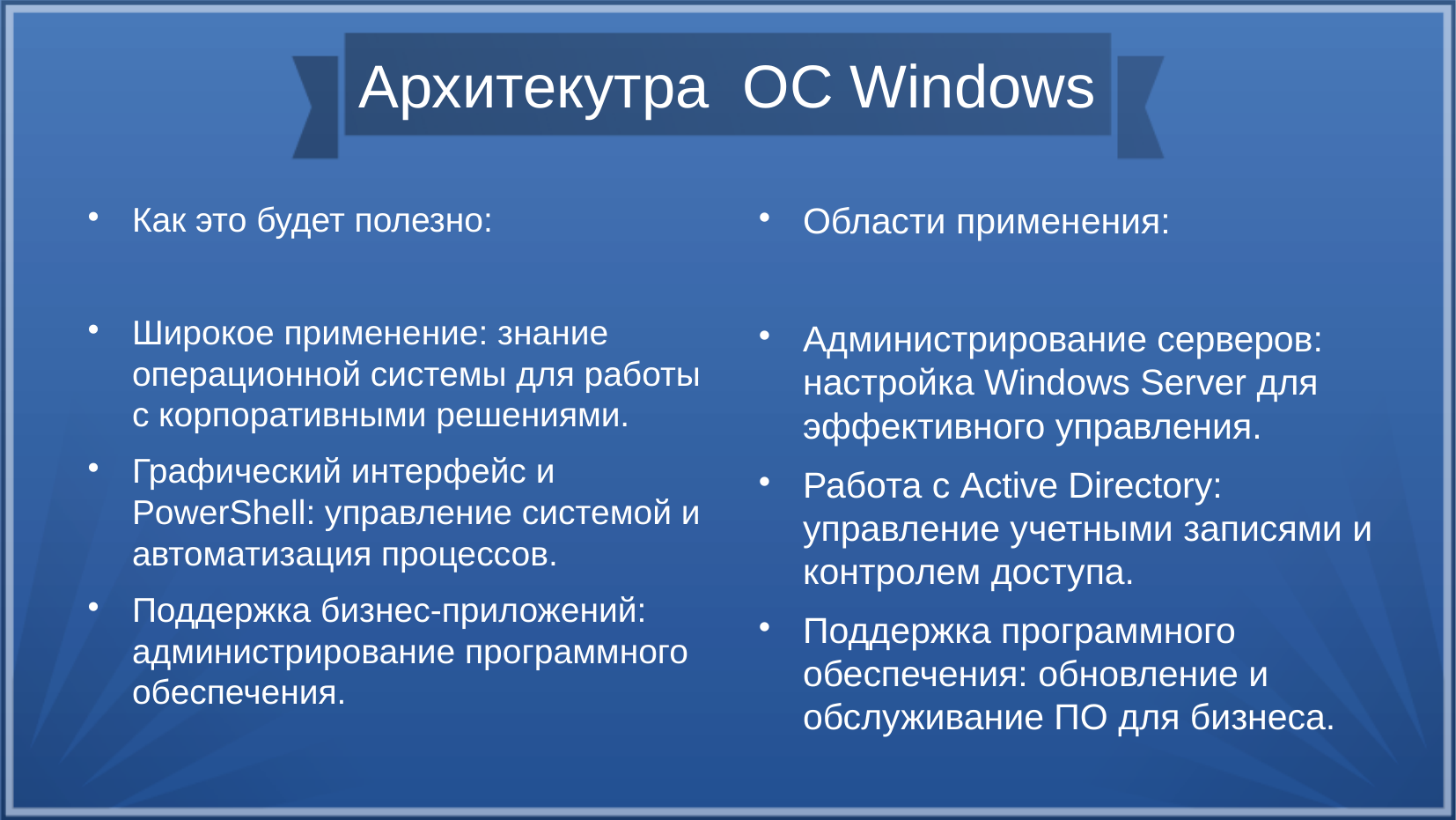

# Архитекутра  OC Windows
Как это будет полезно:

Широкое применение: знание операционной системы для работы с корпоративными решениями.
Графический интерфейс и PowerShell: управление системой и автоматизация процессов.
Поддержка бизнес-приложений: администрирование программного обеспечения.
Области применения:

Администрирование серверов: настройка Windows Server для эффективного управления.
Работа с Active Directory: управление учетными записями и контролем доступа.
Поддержка программного обеспечения: обновление и обслуживание ПО для бизнеса.